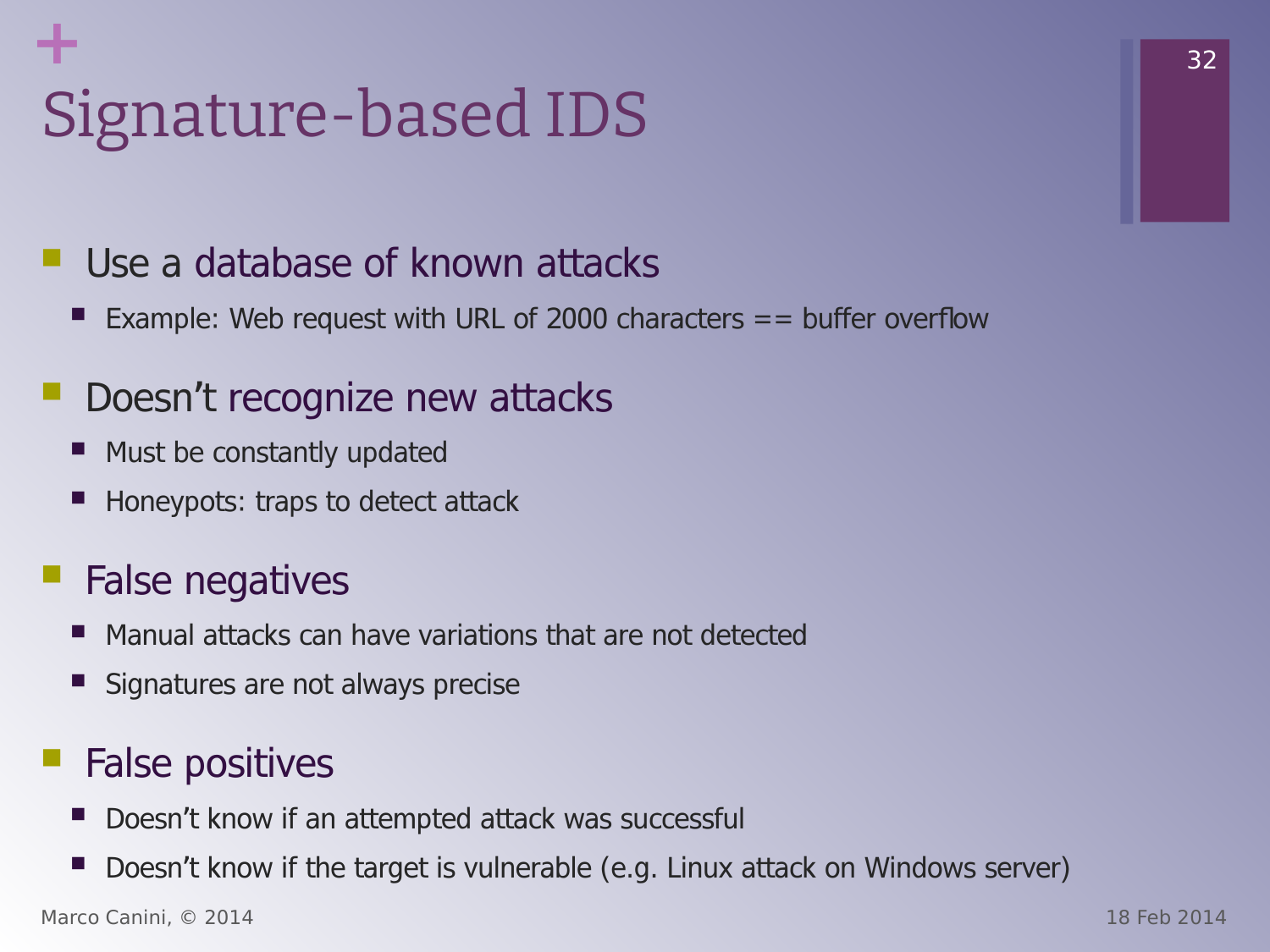

32
# Signature-based IDS
Use a database of known attacks
Example: Web request with URL of 2000 characters == buffer overflow
Doesn’t recognize new attacks
Must be constantly updated
Honeypots: traps to detect attack
False negatives
Manual attacks can have variations that are not detected
Signatures are not always precise
False positives
Doesn’t know if an attempted attack was successful
Doesn’t know if the target is vulnerable (e.g. Linux attack on Windows server)
Marco Canini, © 2014
18 Feb 2014